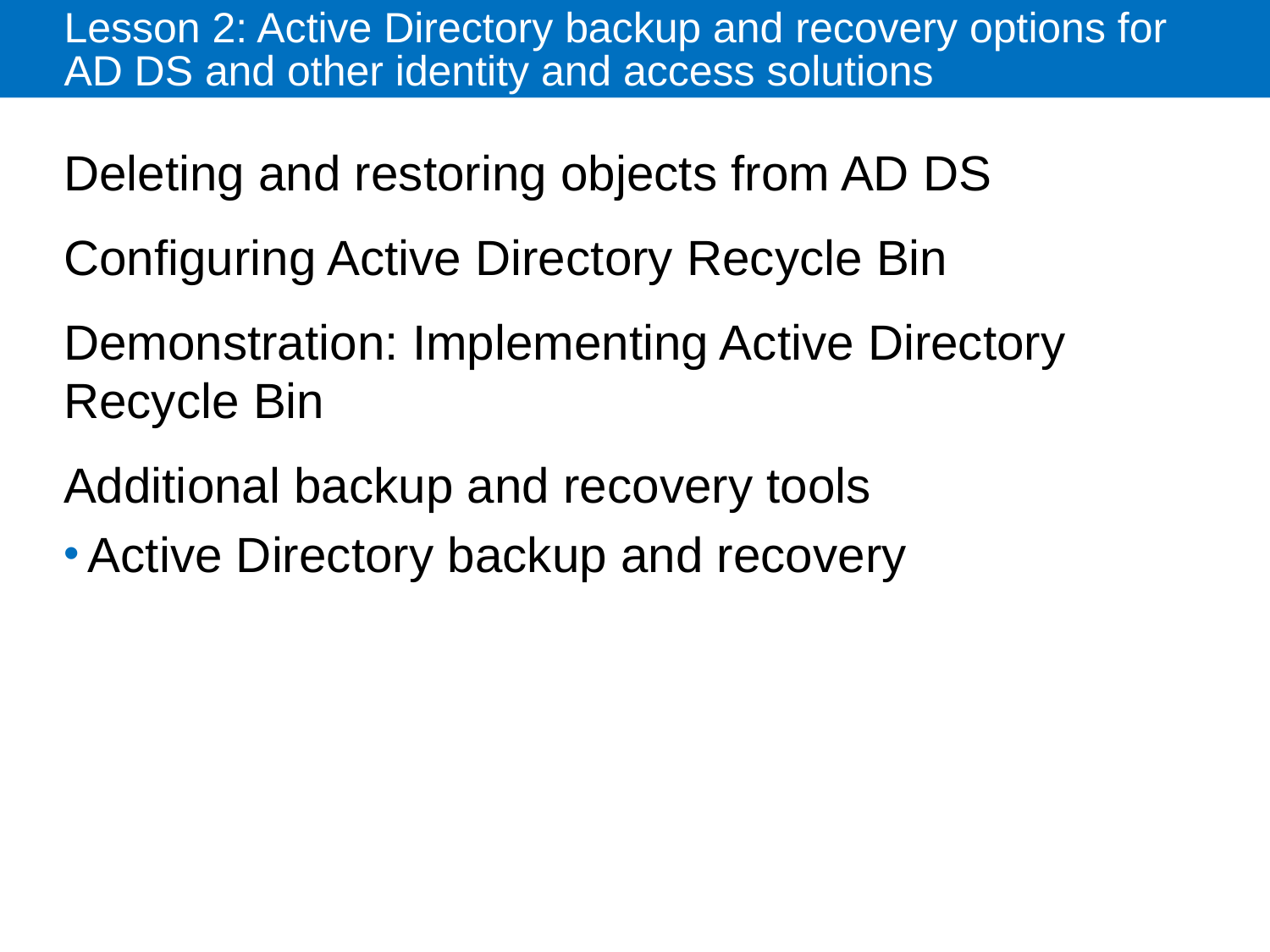

# Lesson 2: Active Directory backup and recovery options for AD DS and other identity and access solutions
Deleting and restoring objects from AD DS
Configuring Active Directory Recycle Bin
Demonstration: Implementing Active Directory Recycle Bin
Additional backup and recovery tools
Active Directory backup and recovery